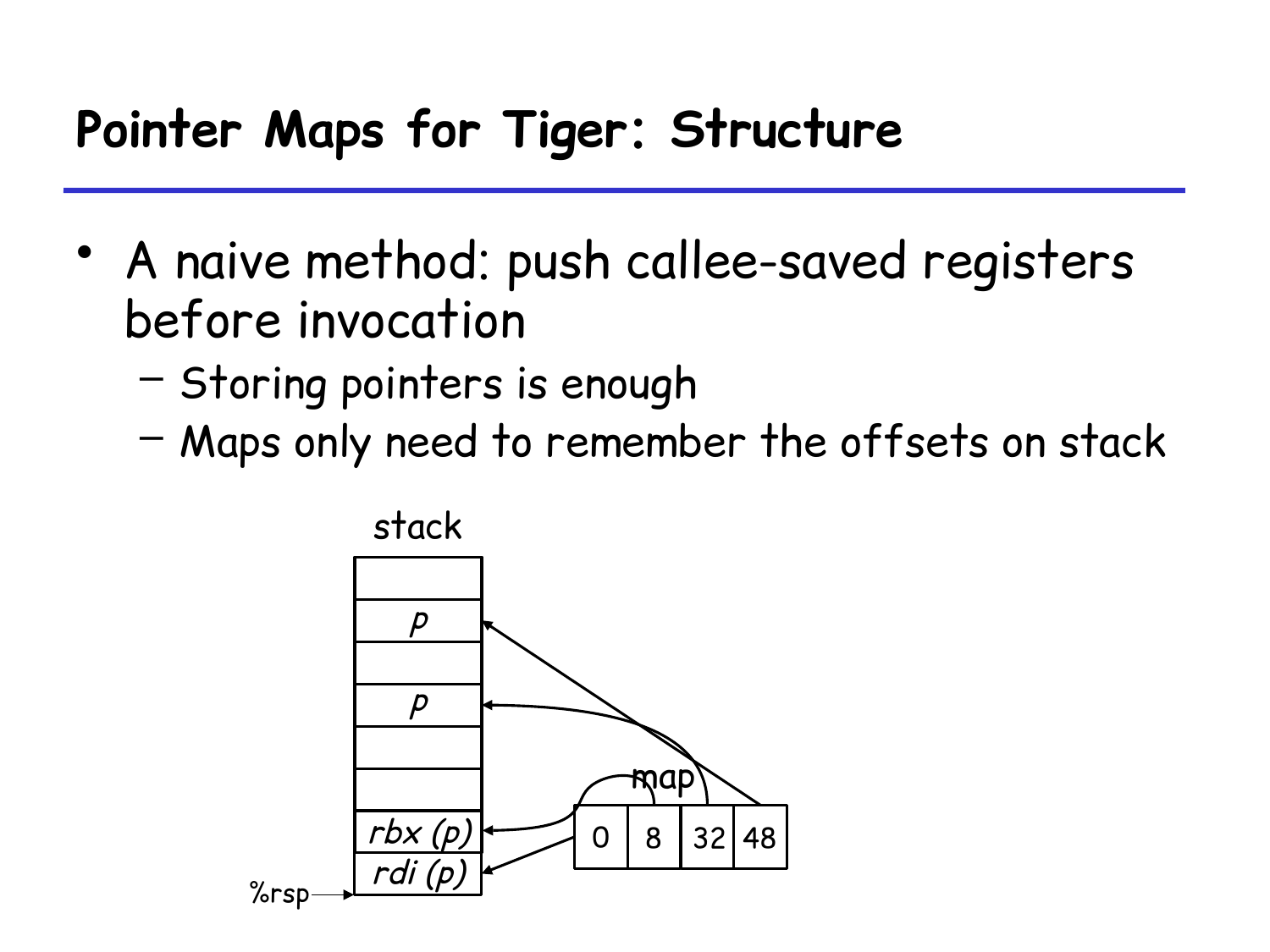

# Pointer Maps for Tiger: Structure
A naive method: push callee-saved registers before invocation
Storing pointers is enough
Maps only need to remember the offsets on stack
stack

p

p

map

rbx (p)

0
8
32
48
rdi (p)

39
%rsp